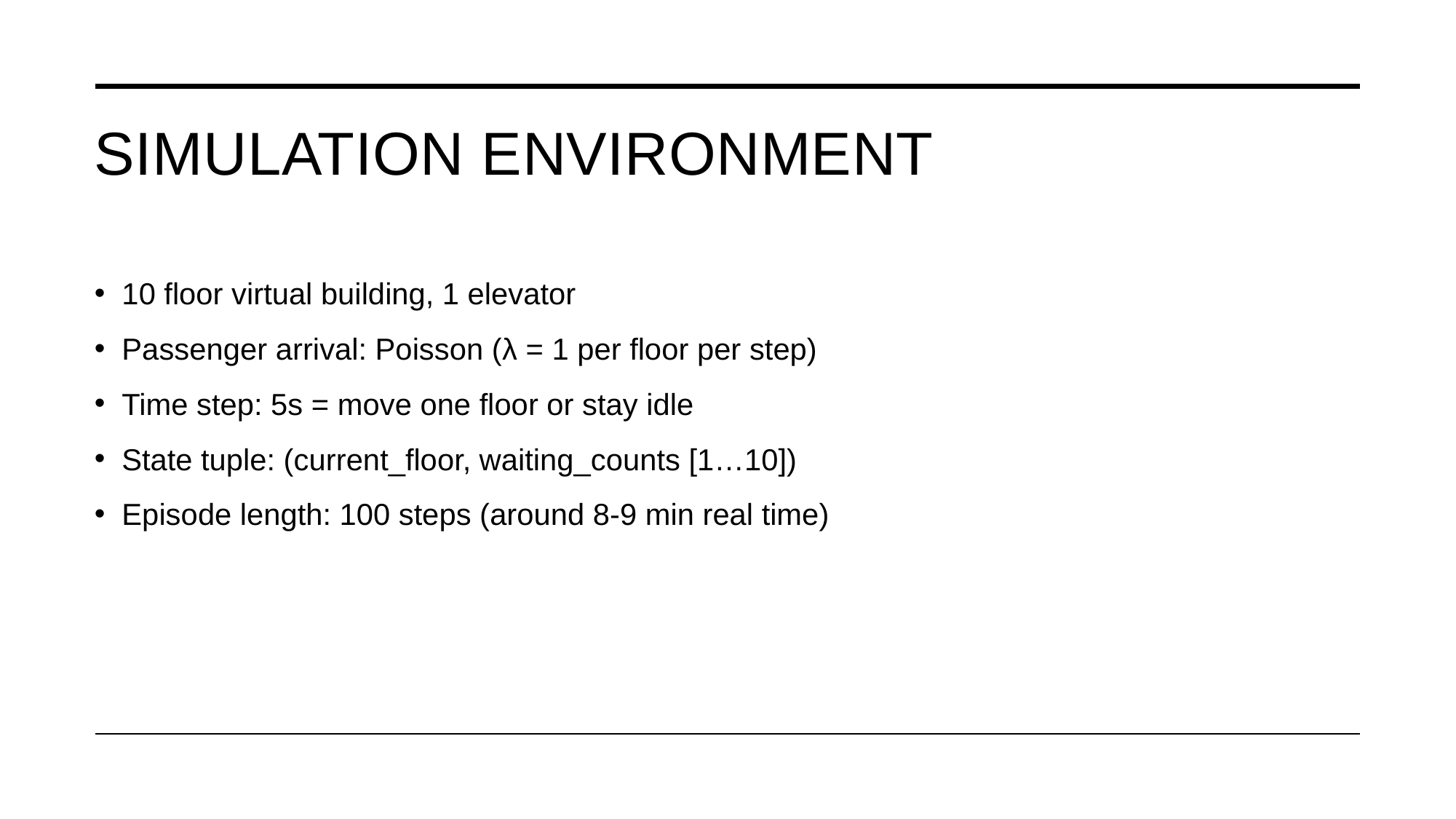

# Simulation environment
10 floor virtual building, 1 elevator
Passenger arrival: Poisson (λ = 1 per floor per step)
Time step: 5s = move one floor or stay idle
State tuple: (current_floor, waiting_counts [1…10])
Episode length: 100 steps (around 8-9 min real time)